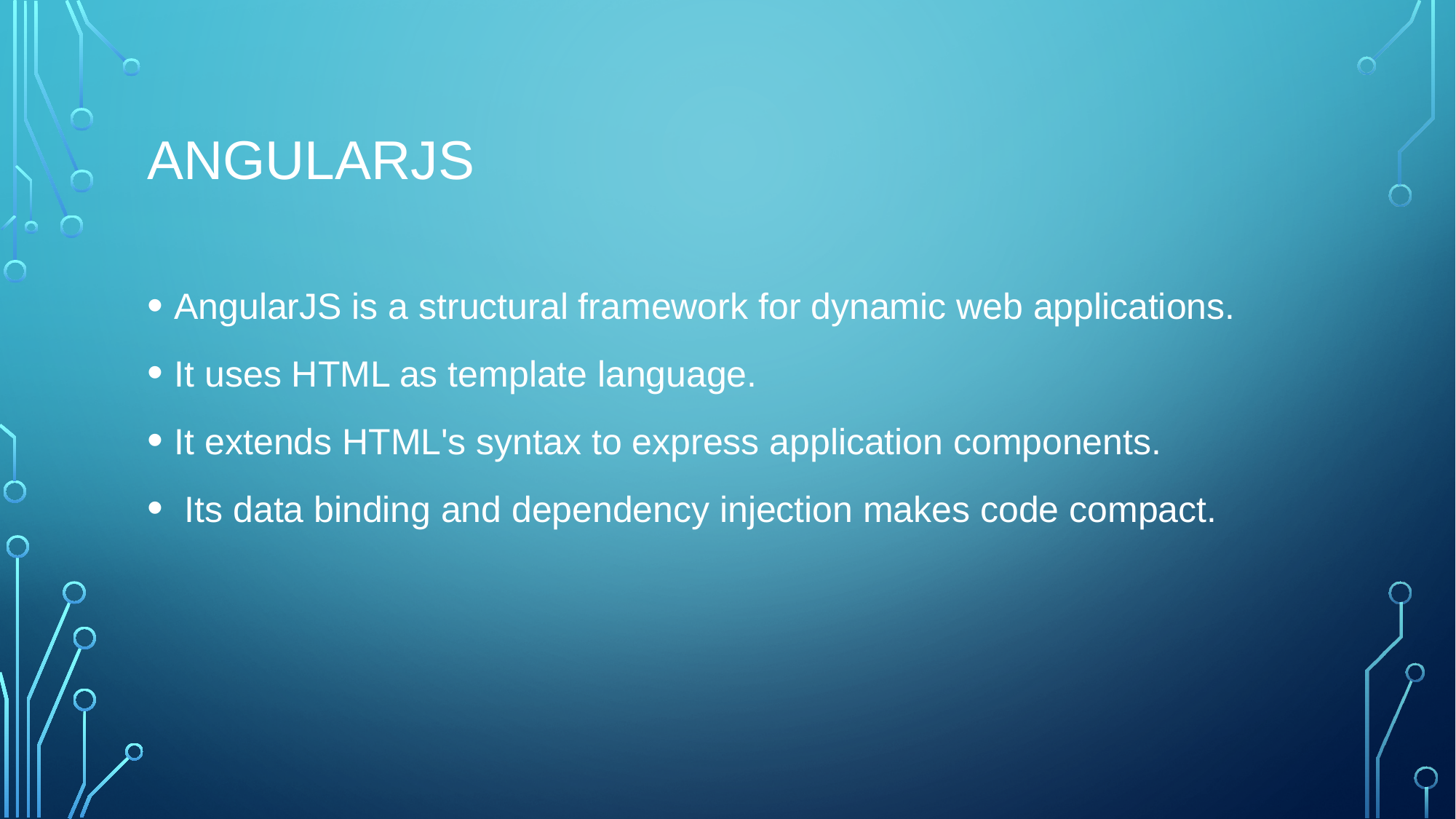

# AngularJS
AngularJS is a structural framework for dynamic web applications.
It uses HTML as template language.
It extends HTML's syntax to express application components.
 Its data binding and dependency injection makes code compact.